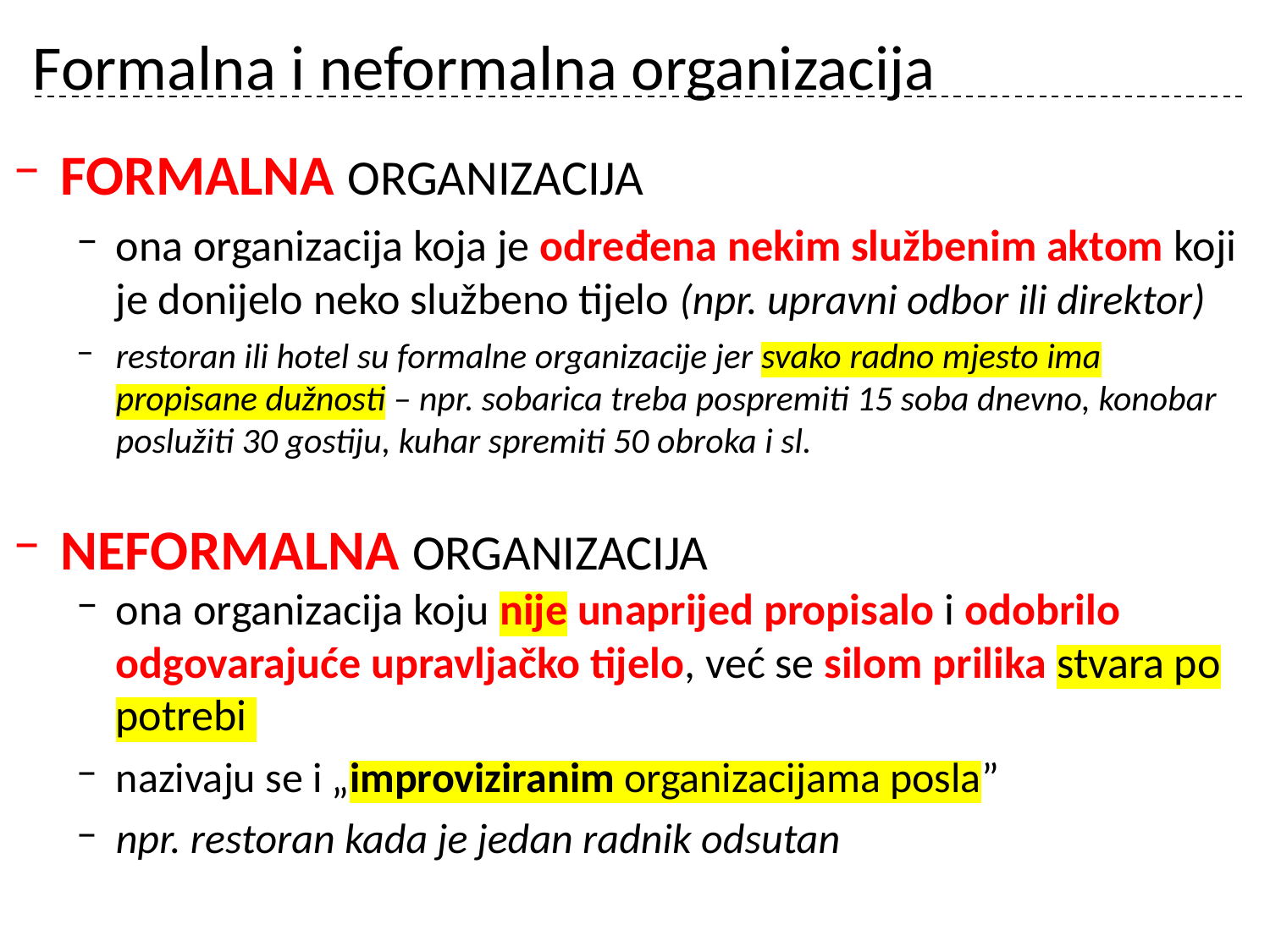

# Formalna i neformalna organizacija
FORMALNA ORGANIZACIJA
ona organizacija koja je određena nekim službenim aktom koji je donijelo neko službeno tijelo (npr. upravni odbor ili direktor)
restoran ili hotel su formalne organizacije jer svako radno mjesto ima propisane dužnosti – npr. sobarica treba pospremiti 15 soba dnevno, konobar poslužiti 30 gostiju, kuhar spremiti 50 obroka i sl.
NEFORMALNA ORGANIZACIJA
ona organizacija koju nije unaprijed propisalo i odobrilo odgovarajuće upravljačko tijelo, već se silom prilika stvara po potrebi
nazivaju se i „improviziranim organizacijama posla”
npr. restoran kada je jedan radnik odsutan